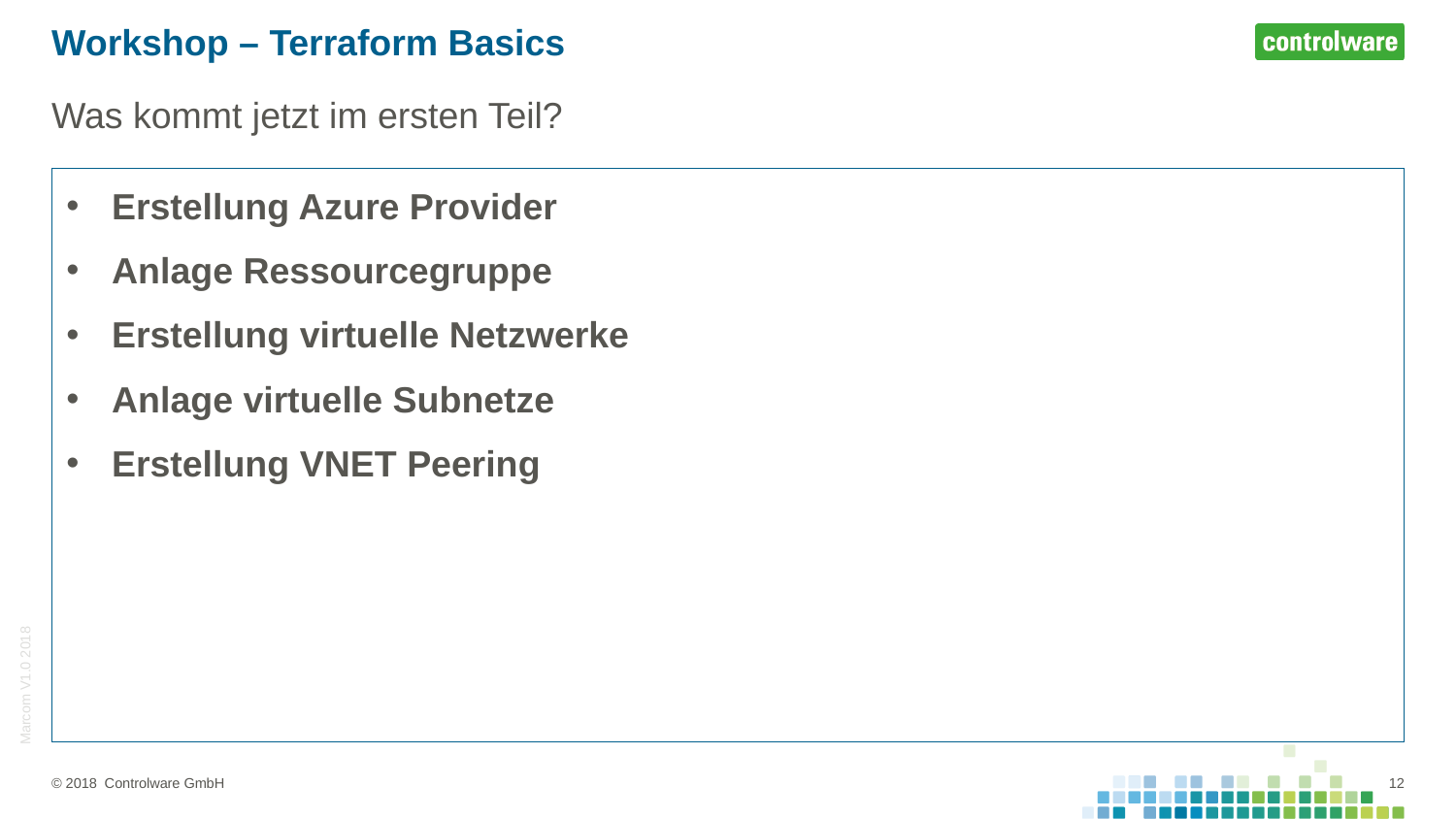

# Workshop – Terraform Basics
Was kommt jetzt im ersten Teil?
Erstellung Azure Provider
Anlage Ressourcegruppe
Erstellung virtuelle Netzwerke
Anlage virtuelle Subnetze
Erstellung VNET Peering